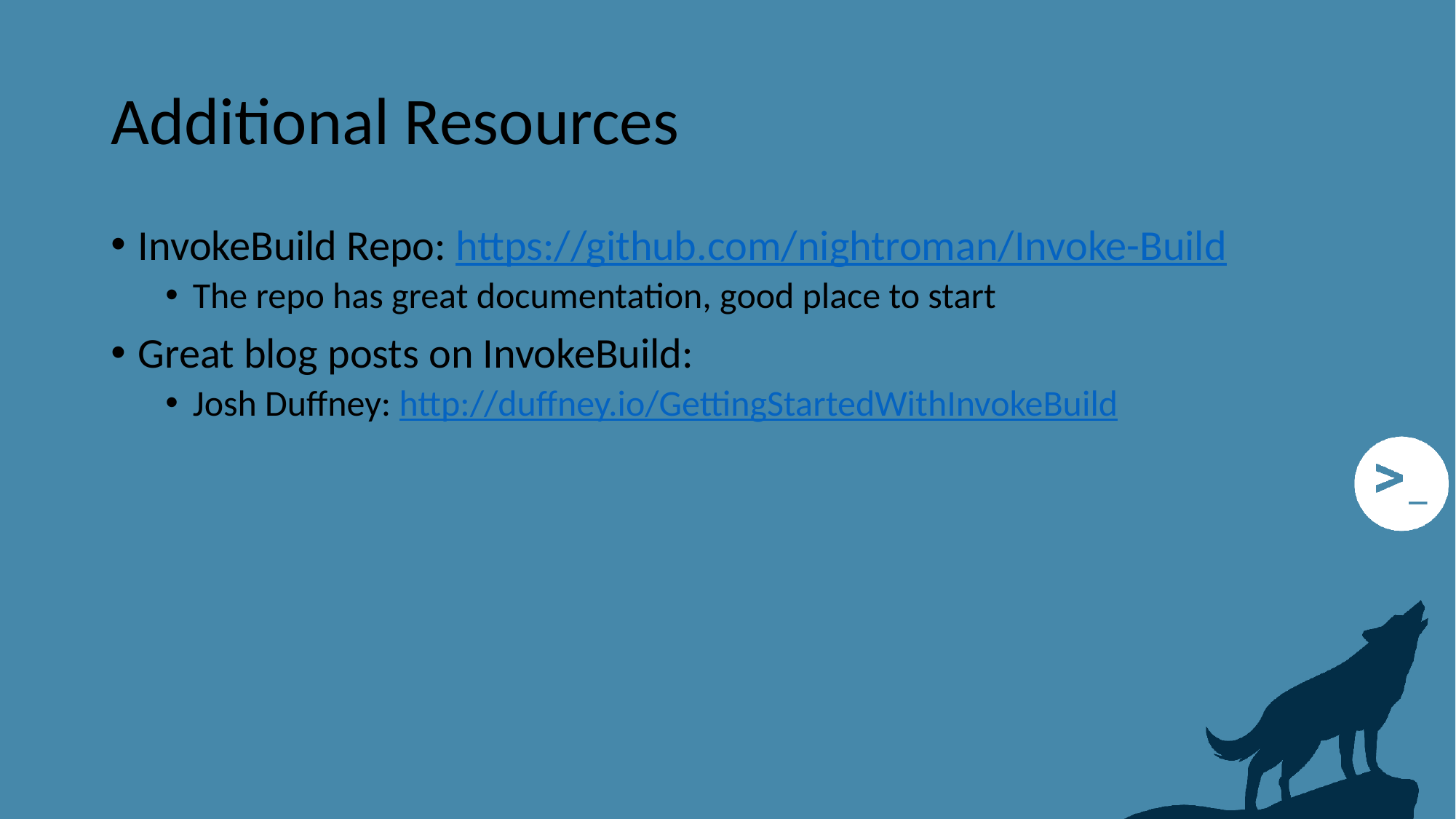

# Additional Resources
InvokeBuild Repo: https://github.com/nightroman/Invoke-Build
The repo has great documentation, good place to start
Great blog posts on InvokeBuild:
Josh Duffney: http://duffney.io/GettingStartedWithInvokeBuild